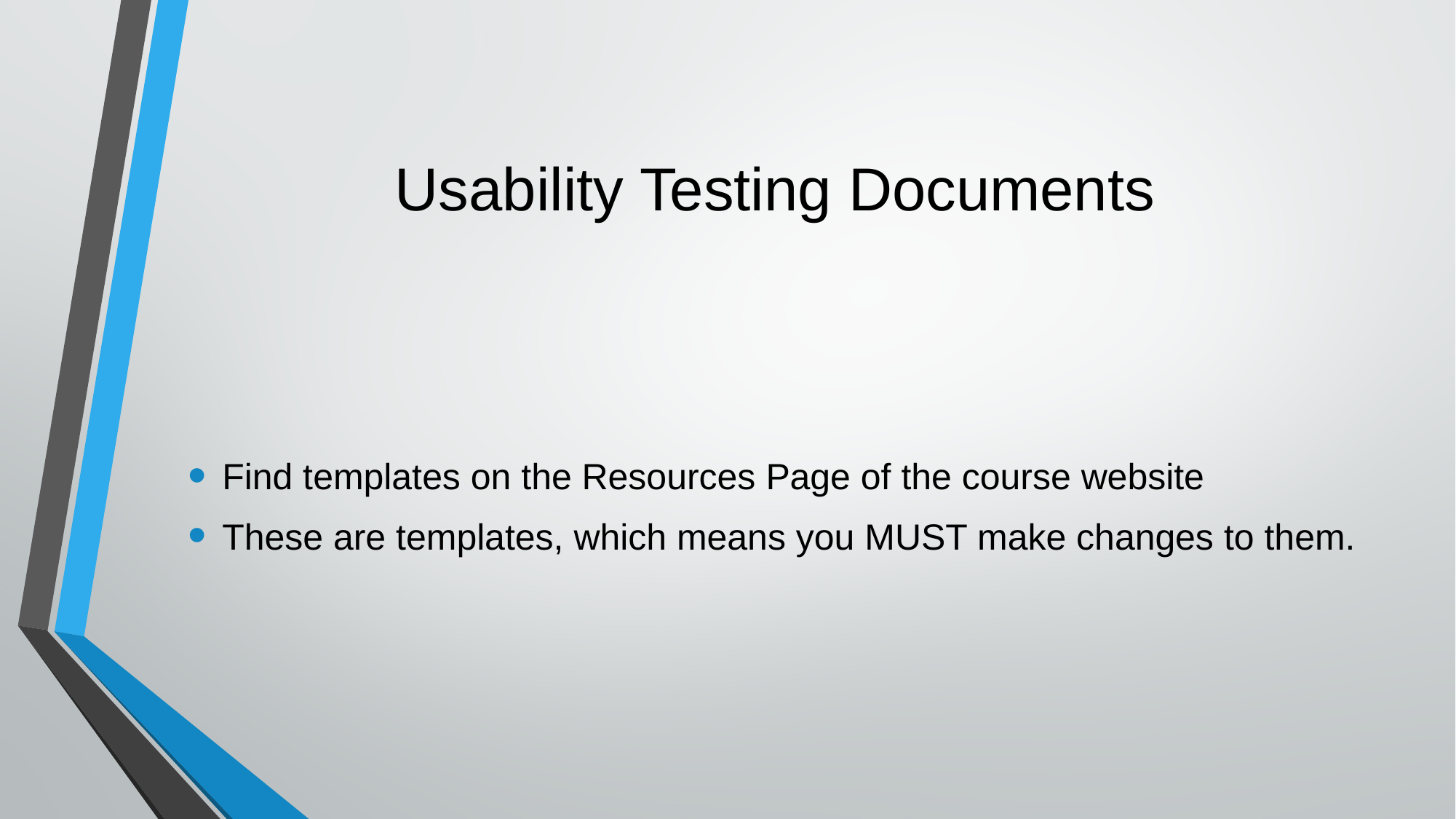

# Usability Testing Documents
Find templates on the Resources Page of the course website
These are templates, which means you MUST make changes to them.